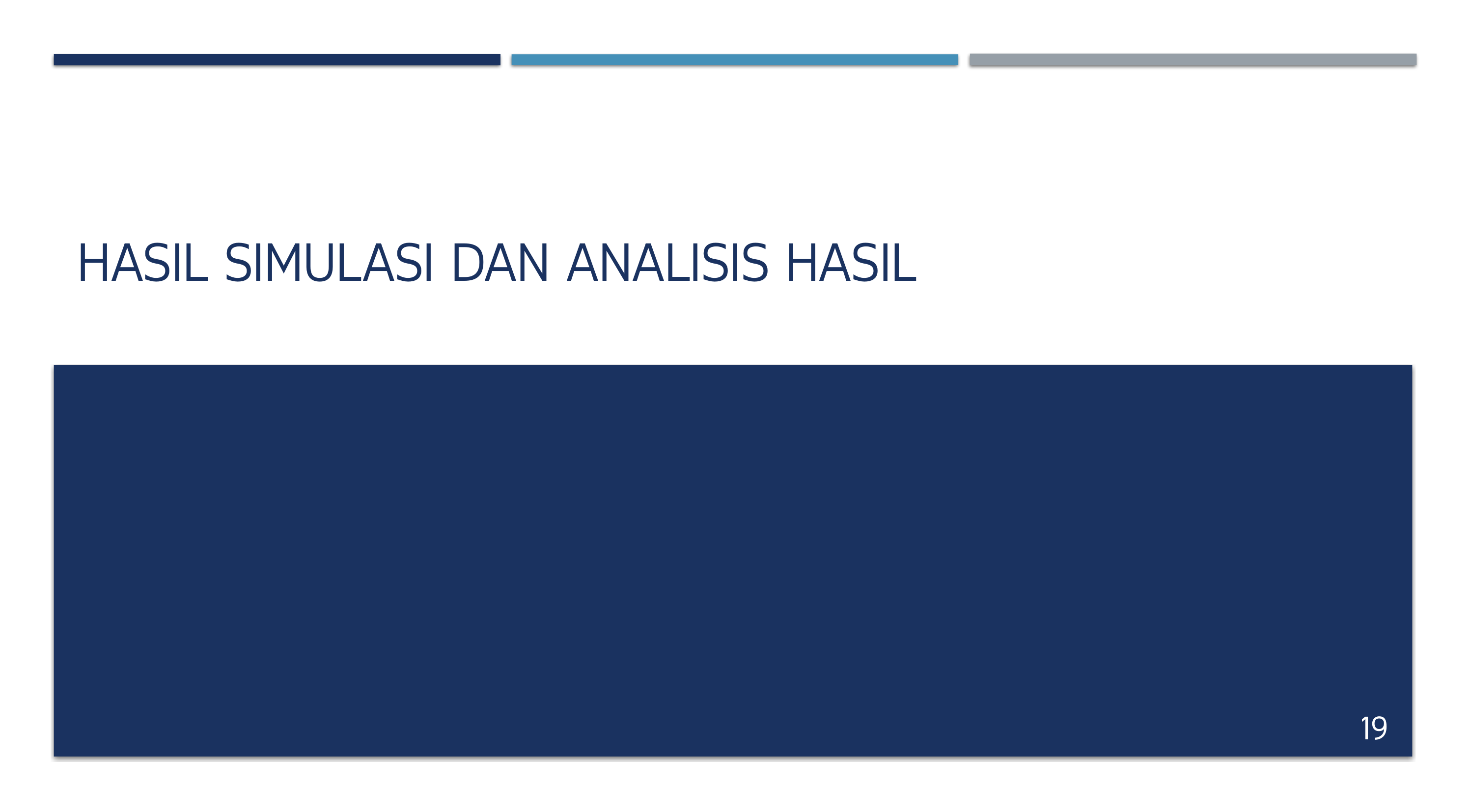

# HASIL SIMULASI DAN ANALISIS HASIL

19